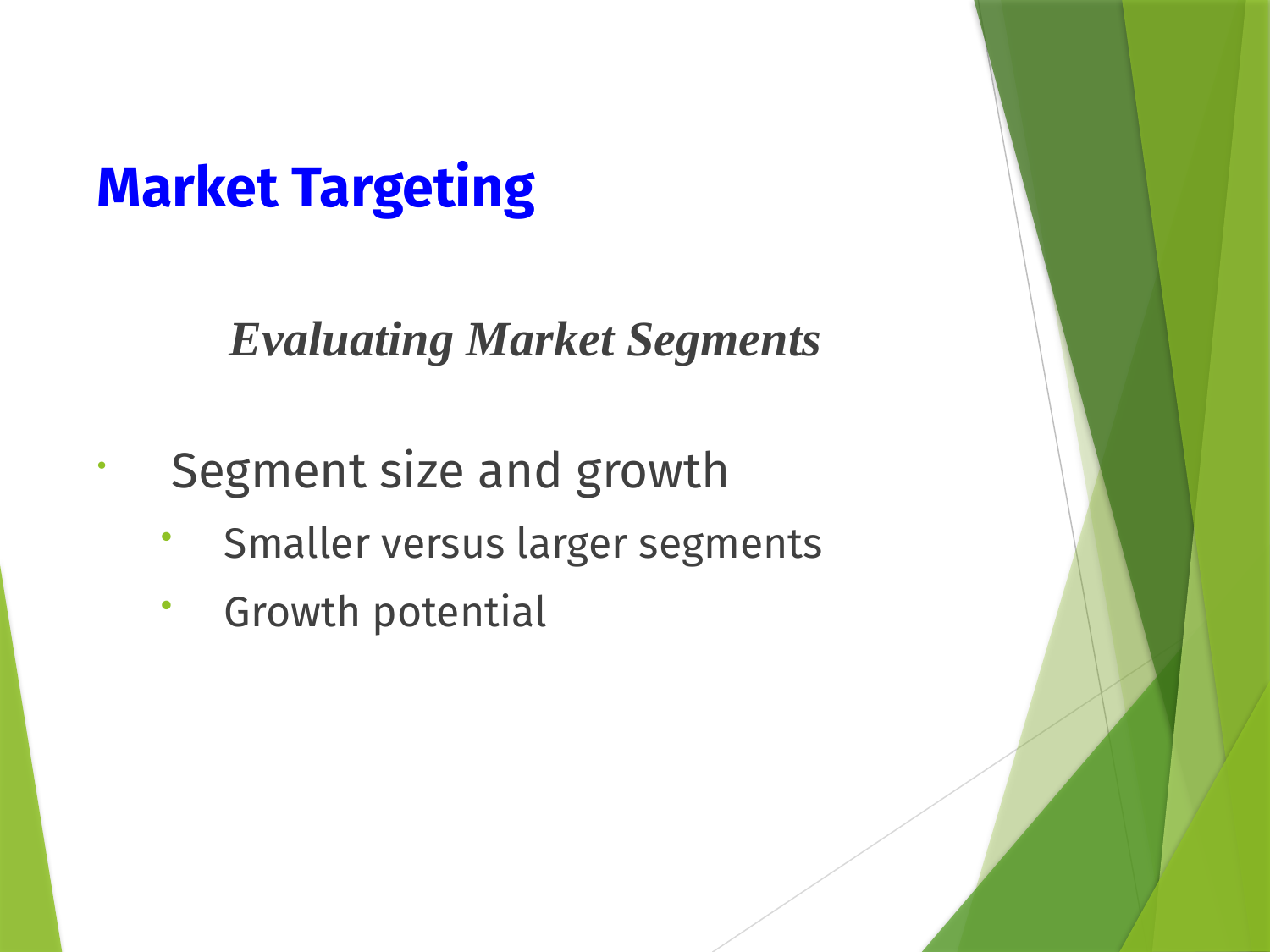

# Market Targeting
Evaluating Market Segments

Segment size and growth
Smaller versus larger segments
Growth potential